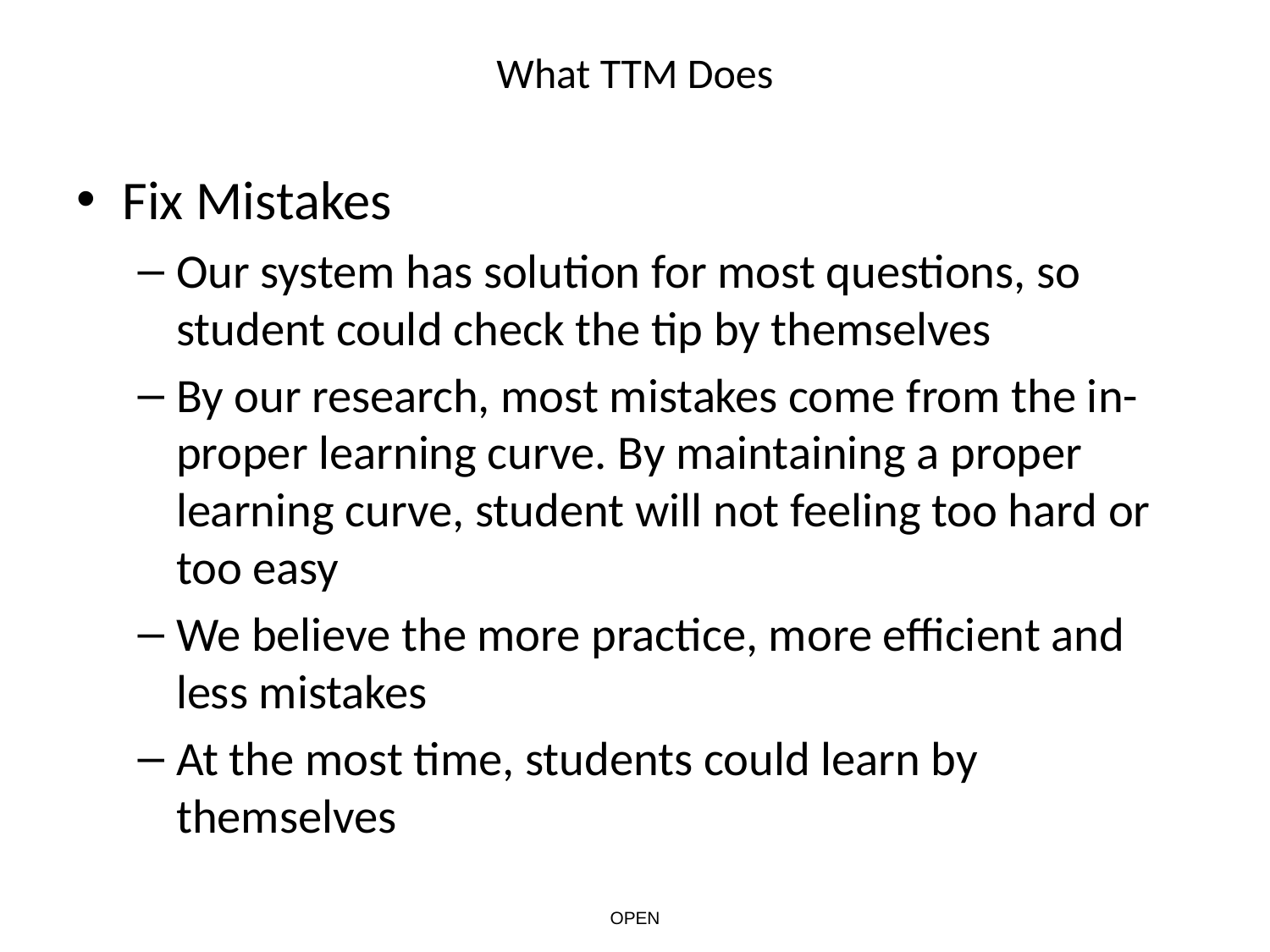

# What TTM Does
Fix Mistakes
Our system has solution for most questions, so student could check the tip by themselves
By our research, most mistakes come from the in-proper learning curve. By maintaining a proper learning curve, student will not feeling too hard or too easy
We believe the more practice, more efficient and less mistakes
At the most time, students could learn by themselves